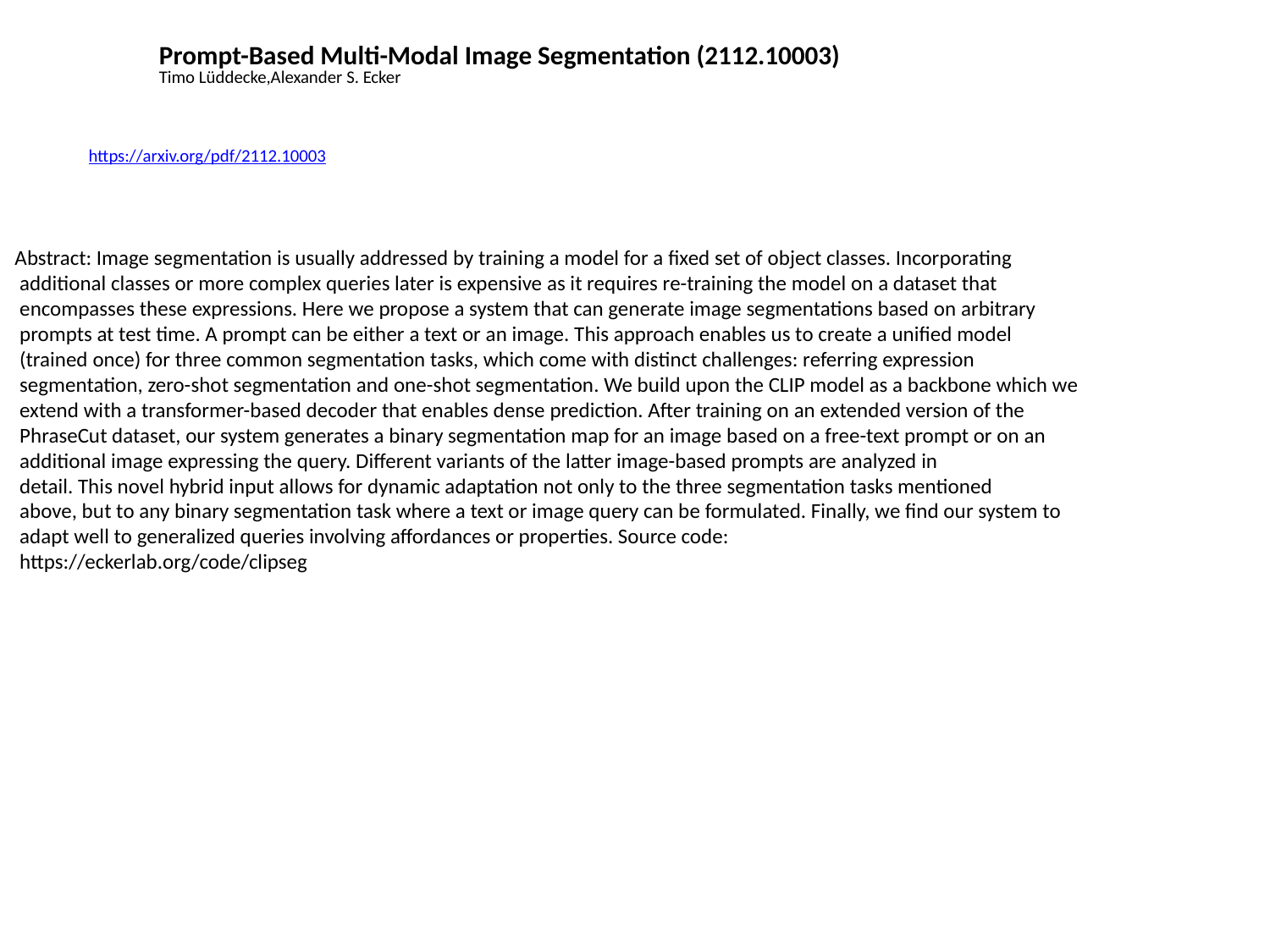

Prompt-Based Multi-Modal Image Segmentation (2112.10003)
Timo Lüddecke,Alexander S. Ecker

https://arxiv.org/pdf/2112.10003

Abstract: Image segmentation is usually addressed by training a model for a fixed set of object classes. Incorporating
 additional classes or more complex queries later is expensive as it requires re-training the model on a dataset that
 encompasses these expressions. Here we propose a system that can generate image segmentations based on arbitrary
 prompts at test time. A prompt can be either a text or an image. This approach enables us to create a unified model
 (trained once) for three common segmentation tasks, which come with distinct challenges: referring expression
 segmentation, zero-shot segmentation and one-shot segmentation. We build upon the CLIP model as a backbone which we
 extend with a transformer-based decoder that enables dense prediction. After training on an extended version of the
 PhraseCut dataset, our system generates a binary segmentation map for an image based on a free-text prompt or on an
 additional image expressing the query. Different variants of the latter image-based prompts are analyzed in
 detail. This novel hybrid input allows for dynamic adaptation not only to the three segmentation tasks mentioned
 above, but to any binary segmentation task where a text or image query can be formulated. Finally, we find our system to
 adapt well to generalized queries involving affordances or properties. Source code:
 https://eckerlab.org/code/clipseg